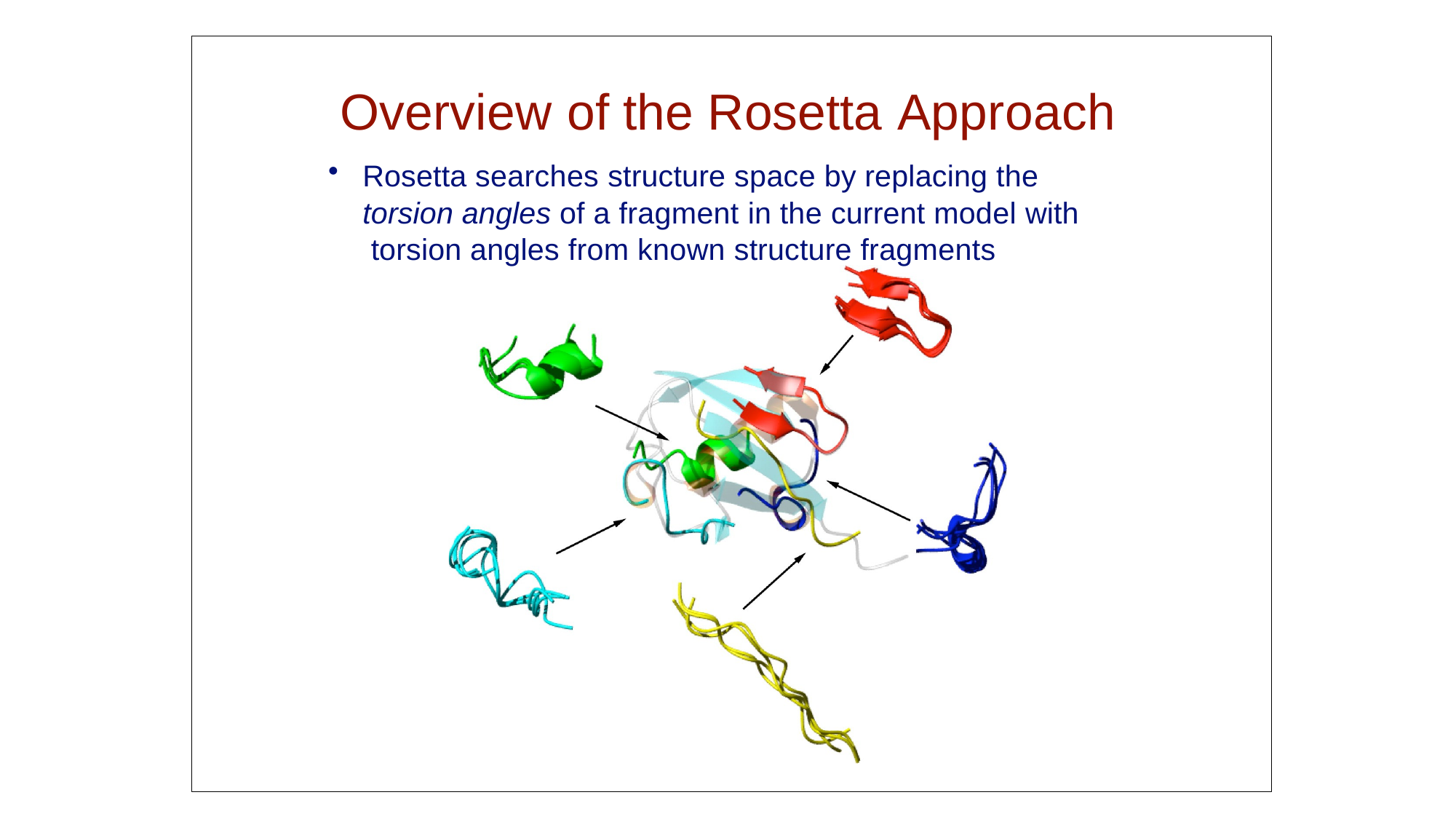

Overview of the Rosetta Approach
Rosetta searches structure space by replacing the  torsion angles of a fragment in the current model with  torsion angles from known structure fragments